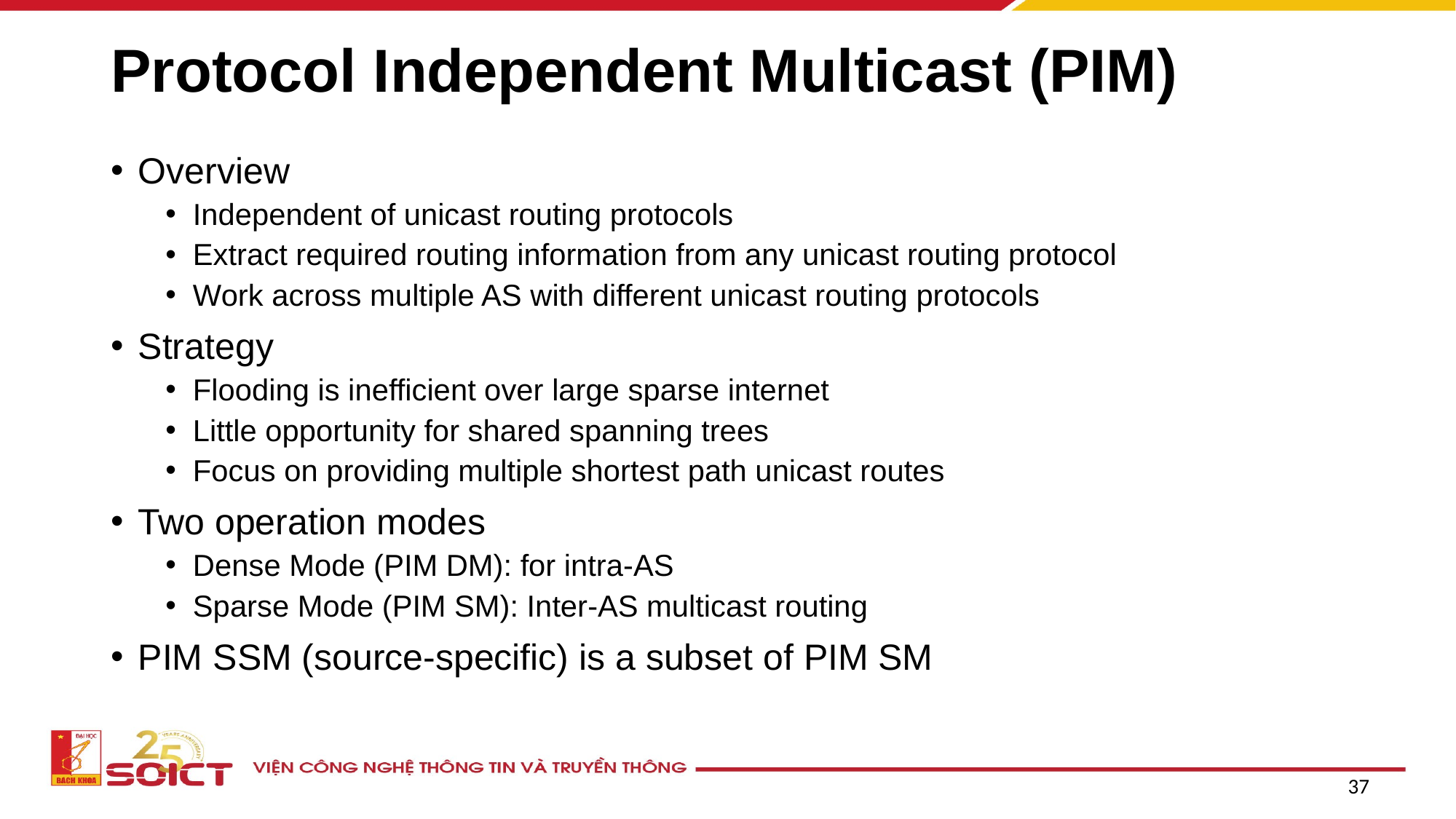

# Protocol Independent Multicast (PIM)
Overview
Independent of unicast routing protocols
Extract required routing information from any unicast routing protocol
Work across multiple AS with different unicast routing protocols
Strategy
Flooding is inefficient over large sparse internet
Little opportunity for shared spanning trees
Focus on providing multiple shortest path unicast routes
Two operation modes
Dense Mode (PIM DM): for intra-AS
Sparse Mode (PIM SM): Inter-AS multicast routing
PIM SSM (source-specific) is a subset of PIM SM
37